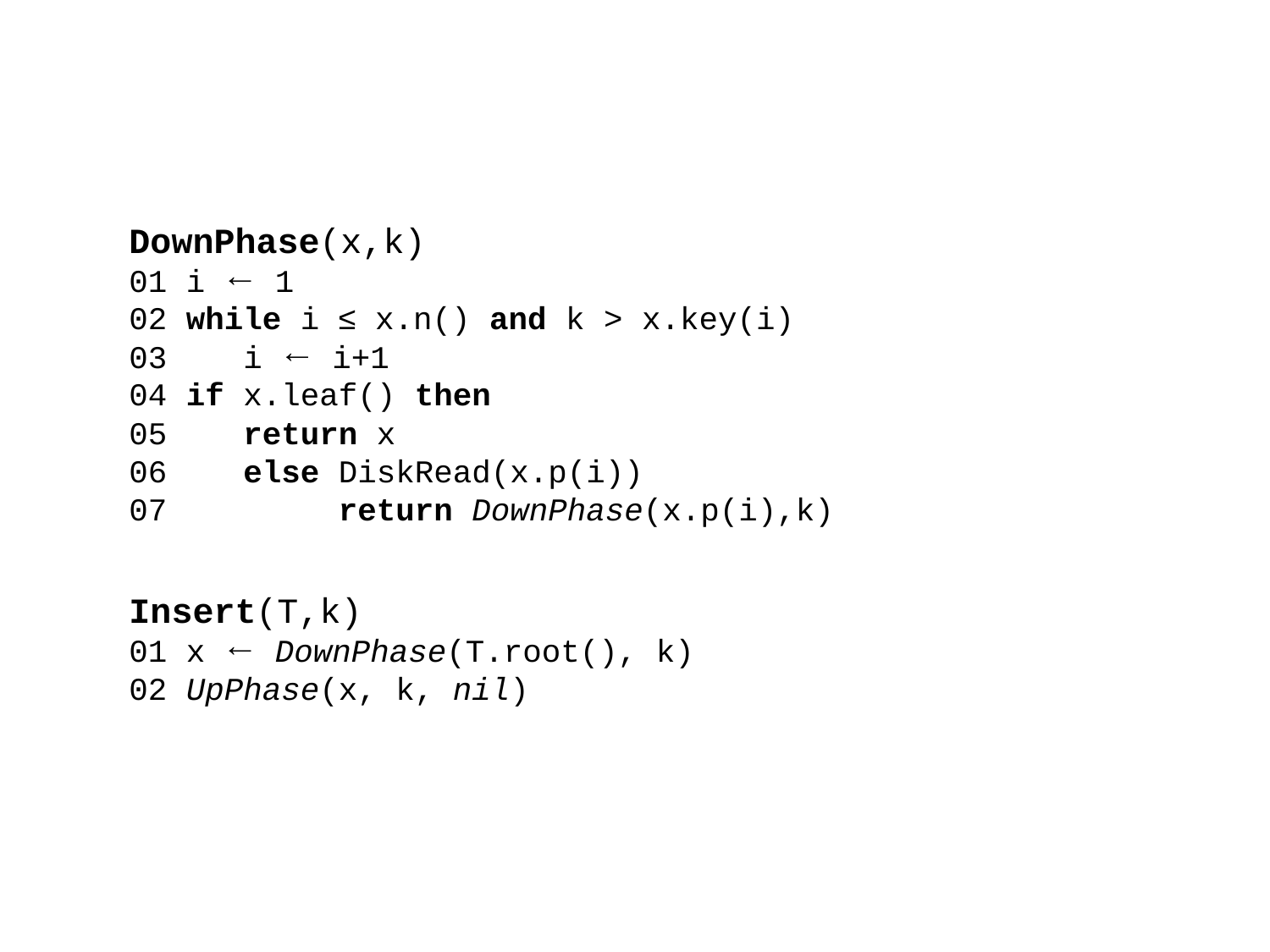

#
DownPhase(x,k)
01 i ← 1
02 while i ≤ x.n() and k > x.key(i)
03    i ← i+1
04 if x.leaf() then
05    return x
06    else DiskRead(x.p(i))
07         return DownPhase(x.p(i),k)

Insert(T,k)
01 x ← DownPhase(T.root(), k)
02 UpPhase(x, k, nil)